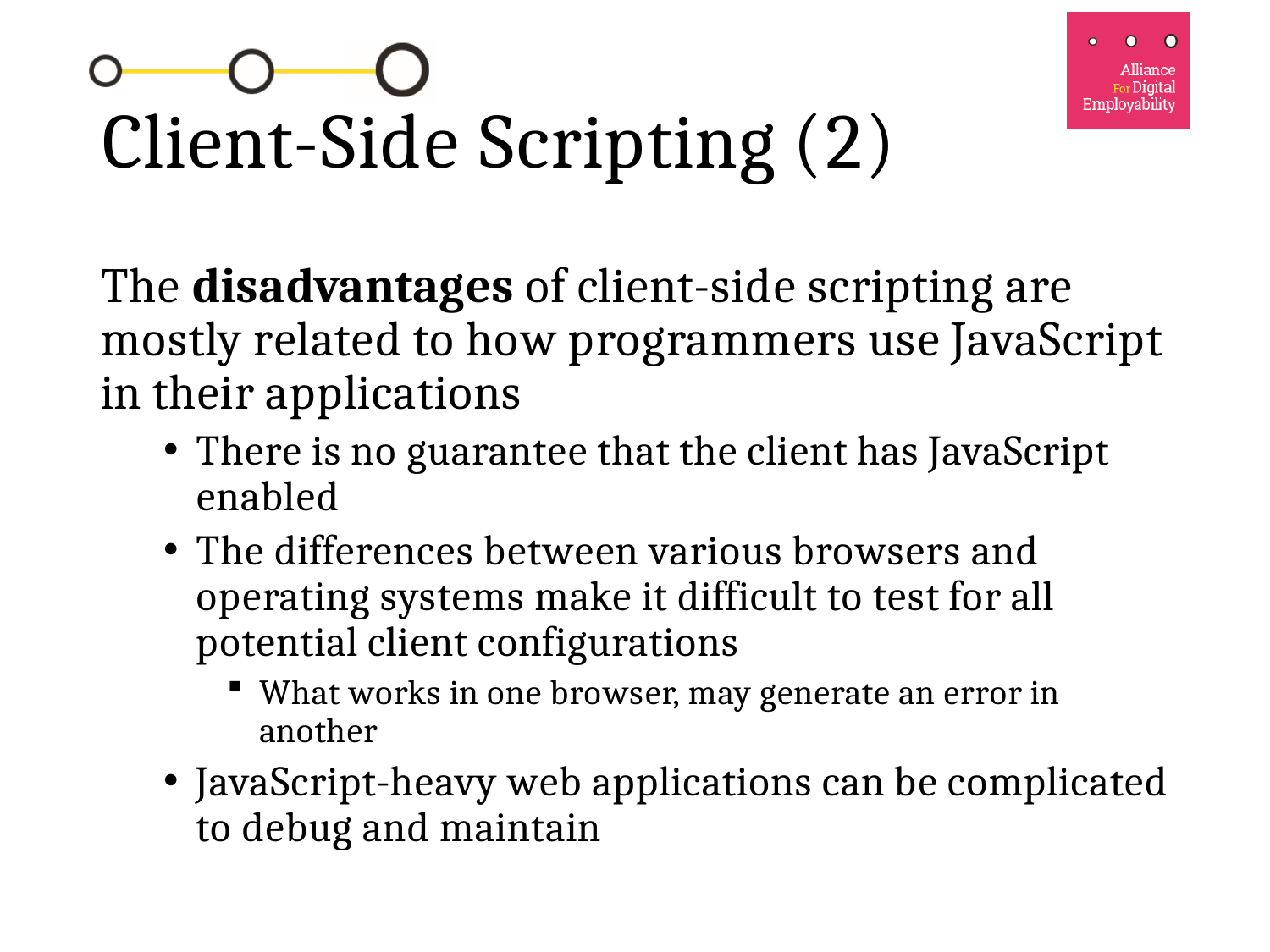

# Client-Side Scripting (2)
The disadvantages of client-side scripting are mostly related to how programmers use JavaScript in their applications
There is no guarantee that the client has JavaScript enabled
The differences between various browsers and operating systems make it difficult to test for all potential client configurations
What works in one browser, may generate an error in another
JavaScript-heavy web applications can be complicated to debug and maintain